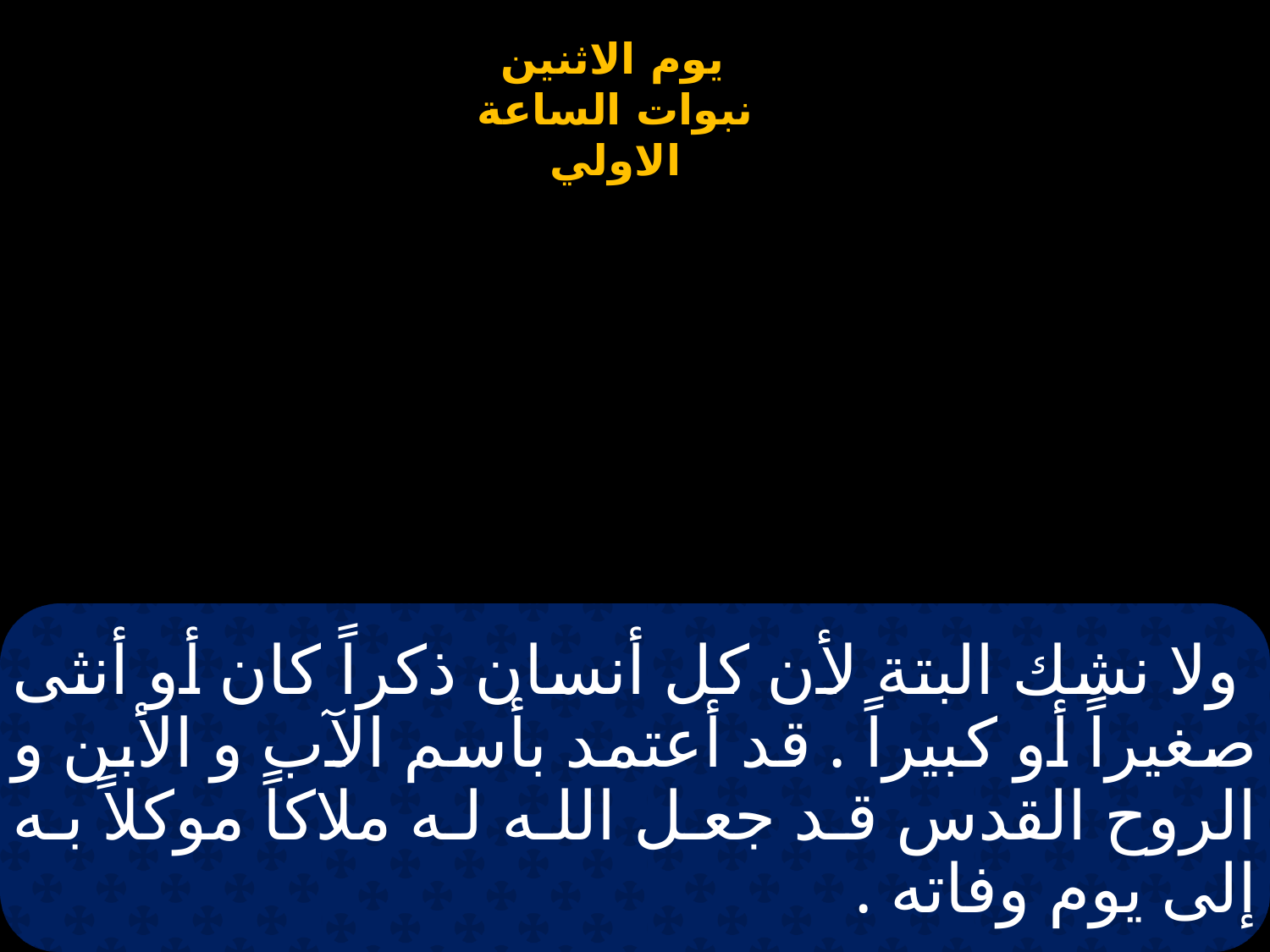

# ولا نشك البتة لأن كل أنسان ذكراً كان أو أنثى صغيراً أو كبيراً . قد أعتمد بأسم الآب و الأبن و الروح القدس قد جعل الله له ملاكاً موكلاً به إلى يوم وفاته .